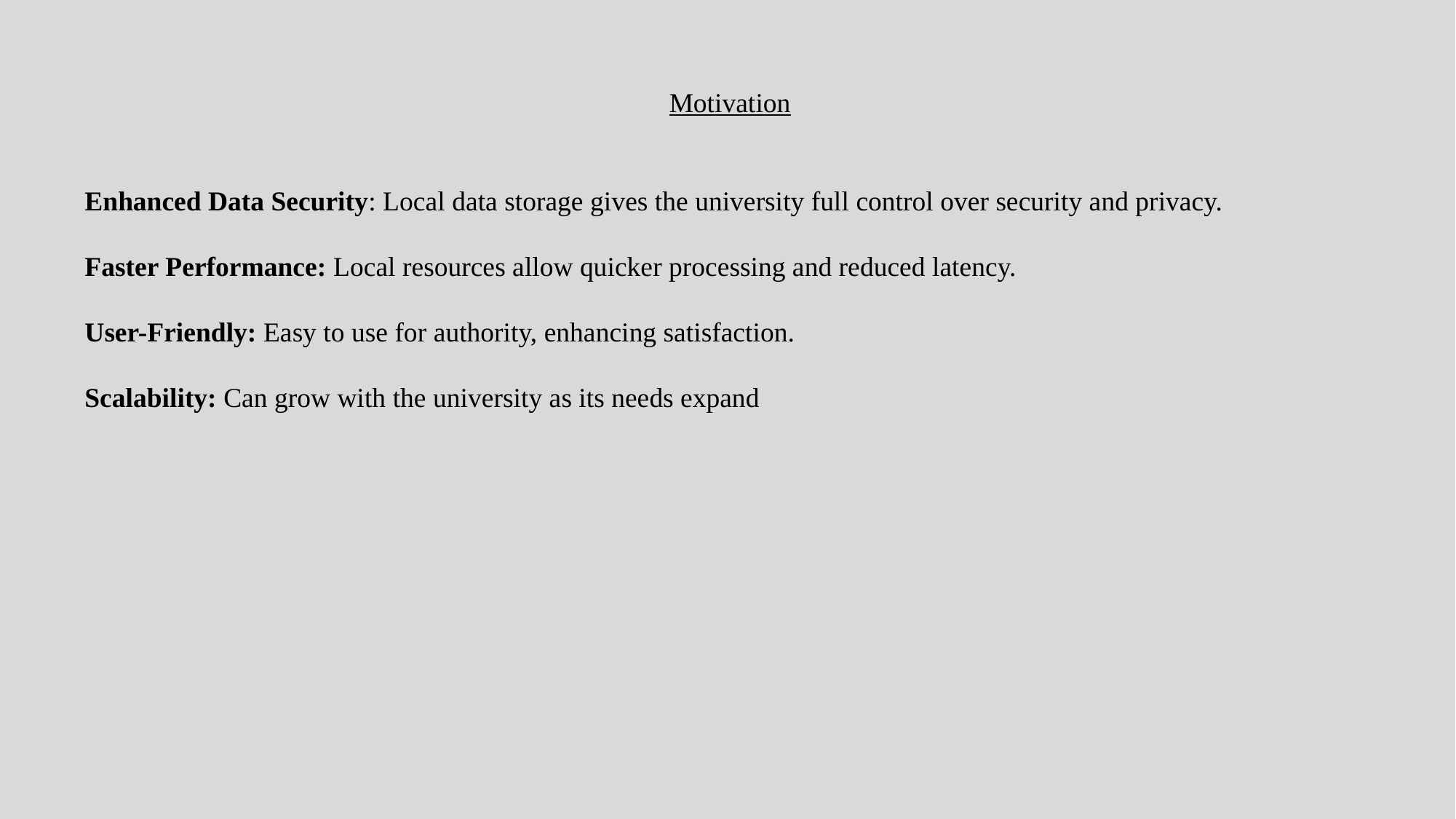

Motivation

Enhanced Data Security: Local data storage gives the university full control over security and privacy.

Faster Performance: Local resources allow quicker processing and reduced latency.

User-Friendly: Easy to use for authority, enhancing satisfaction.

Scalability: Can grow with the university as its needs expand